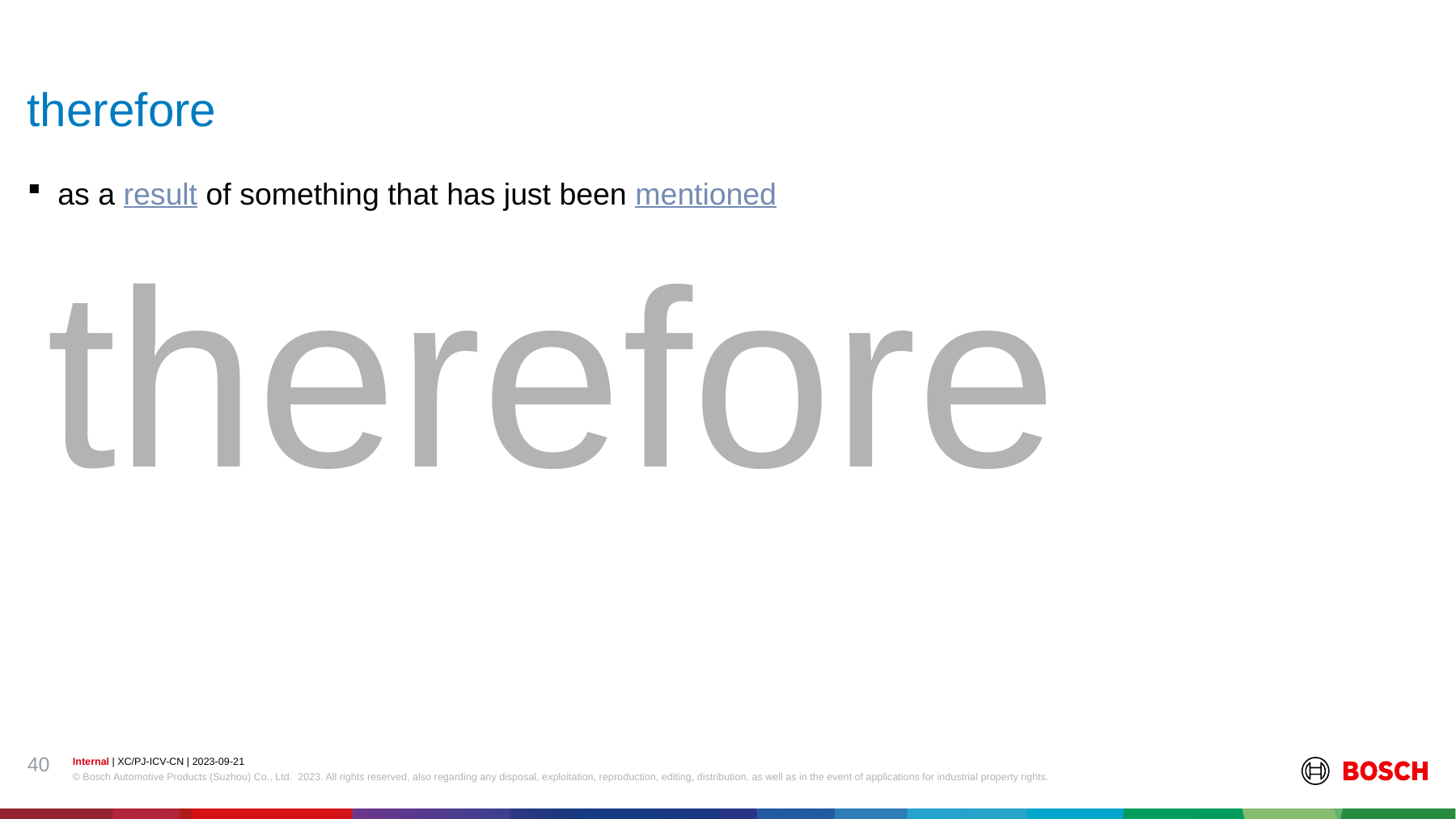

# therefore
as a result of something that has just been mentioned
therefore
40